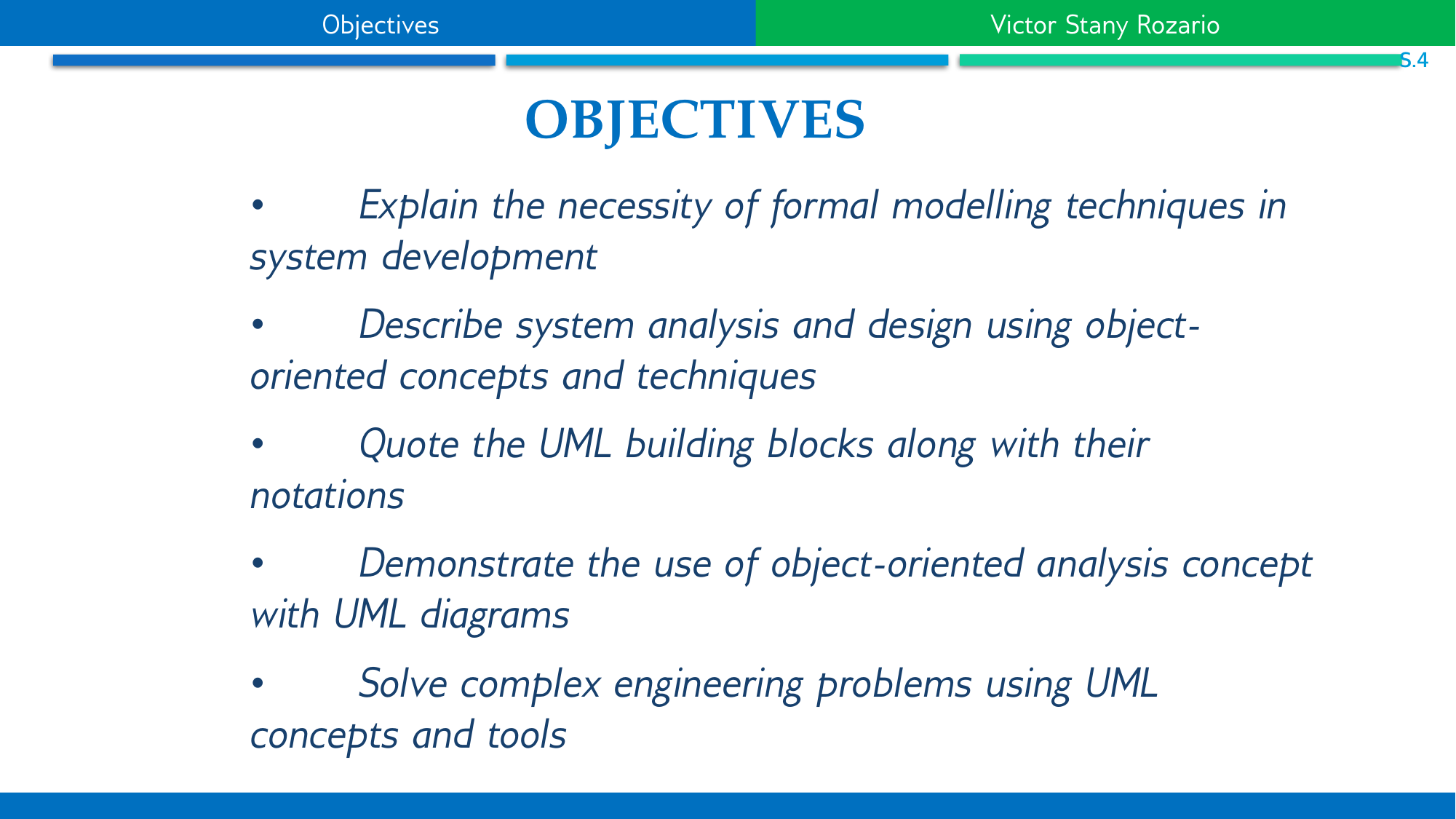

Objectives
Victor Stany Rozario
 S.4

Objectives
•	Explain the necessity of formal modelling techniques in system development
•	Describe system analysis and design using object-oriented concepts and techniques
•	Quote the UML building blocks along with their notations
•	Demonstrate the use of object-oriented analysis concept with UML diagrams
•	Solve complex engineering problems using UML concepts and tools